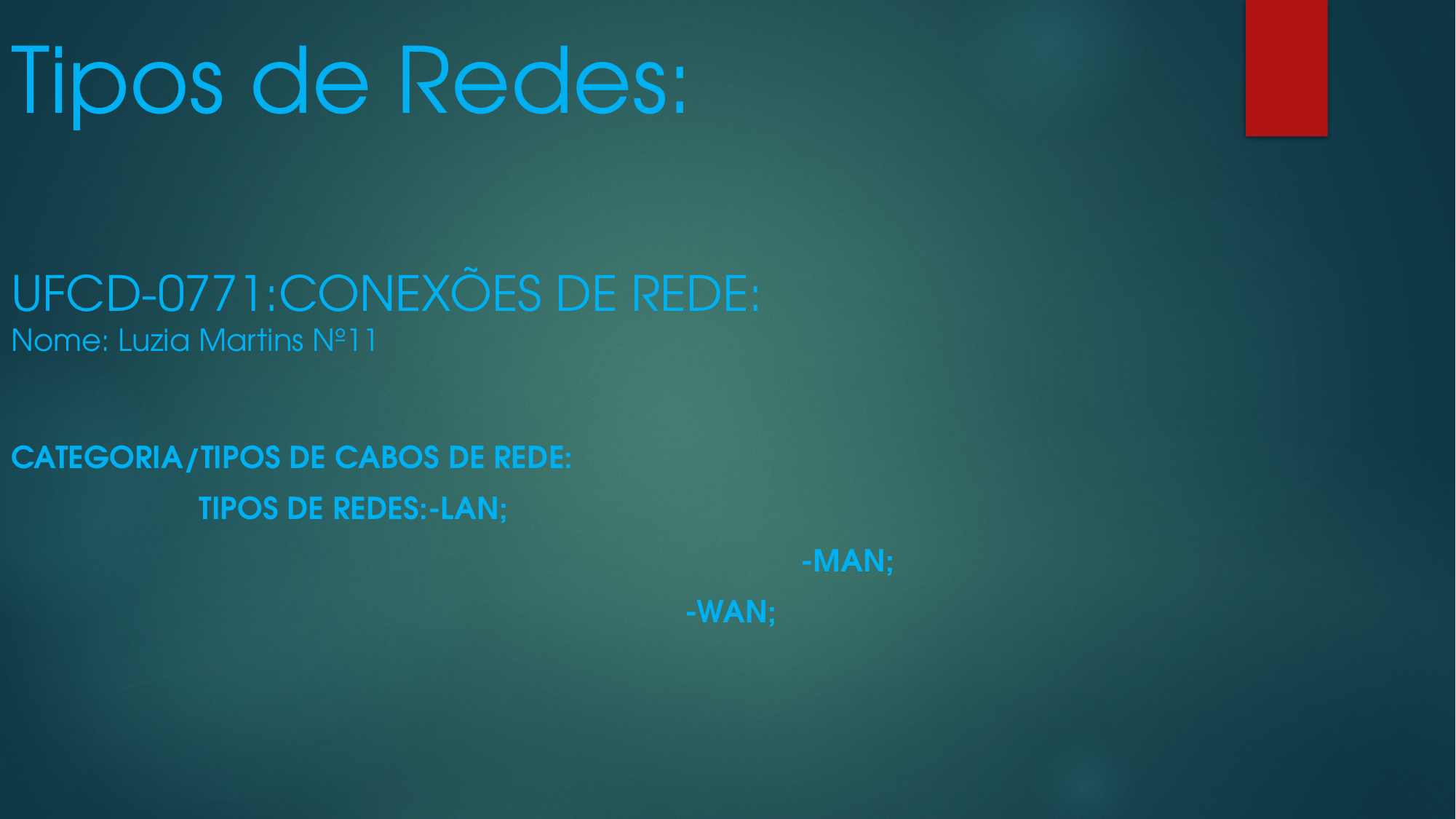

# Tipos de Redes: UFCD-0771:CONEXÕES DE REDE: Nome: Luzia Martins Nº11
Categoria/Tipos de CABOS DE REDE:
                      TIPOS DE REDES:-LAN;
							   -Man;
					               -wan;